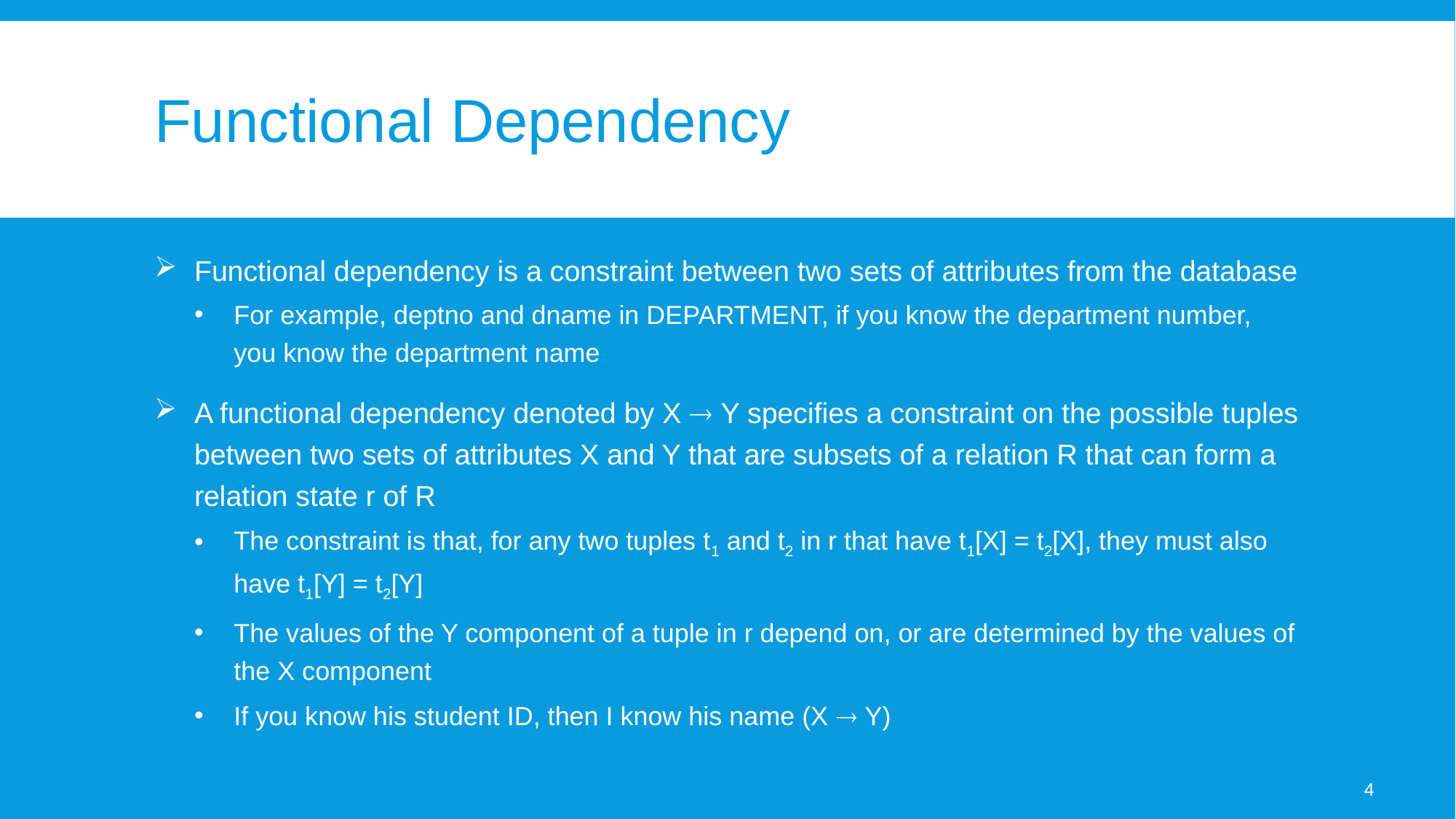

# Functional Dependency
Functional dependency is a constraint between two sets of attributes from the database
For example, deptno and dname in DEPARTMENT, if you know the department number, you know the department name
A functional dependency denoted by X → Y specifies a constraint on the possible tuples between two sets of attributes X and Y that are subsets of a relation R that can form a relation state r of R
The constraint is that, for any two tuples t1 and t2 in r that have t1[X] = t2[X], they must also have t1[Y] = t2[Y]
The values of the Y component of a tuple in r depend on, or are determined by the values of the X component
If you know his student ID, then I know his name (X → Y)
4